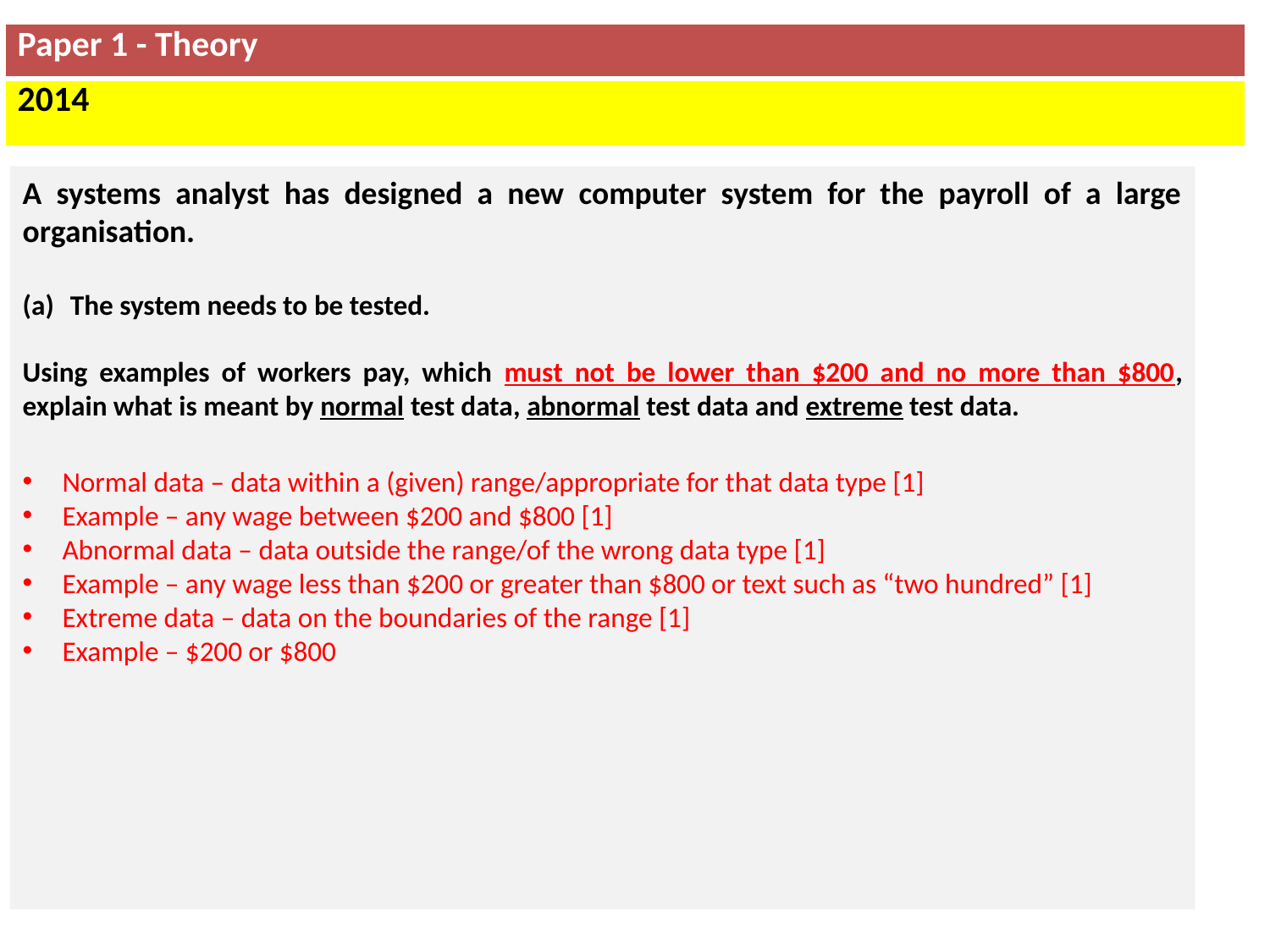

| Paper 1 - Theory |
| --- |
| 2014 |
A systems analyst has designed a new computer system for the payroll of a large organisation.

The system needs to be tested.

Using examples of workers pay, which must not be lower than $200 and no more than $800, explain what is meant by normal test data, abnormal test data and extreme test data.

Normal data – data within a (given) range/appropriate for that data type [1]
Example – any wage between $200 and $800 [1]
Abnormal data – data outside the range/of the wrong data type [1]
Example – any wage less than $200 or greater than $800 or text such as “two hundred” [1]
Extreme data – data on the boundaries of the range [1]
Example – $200 or $800